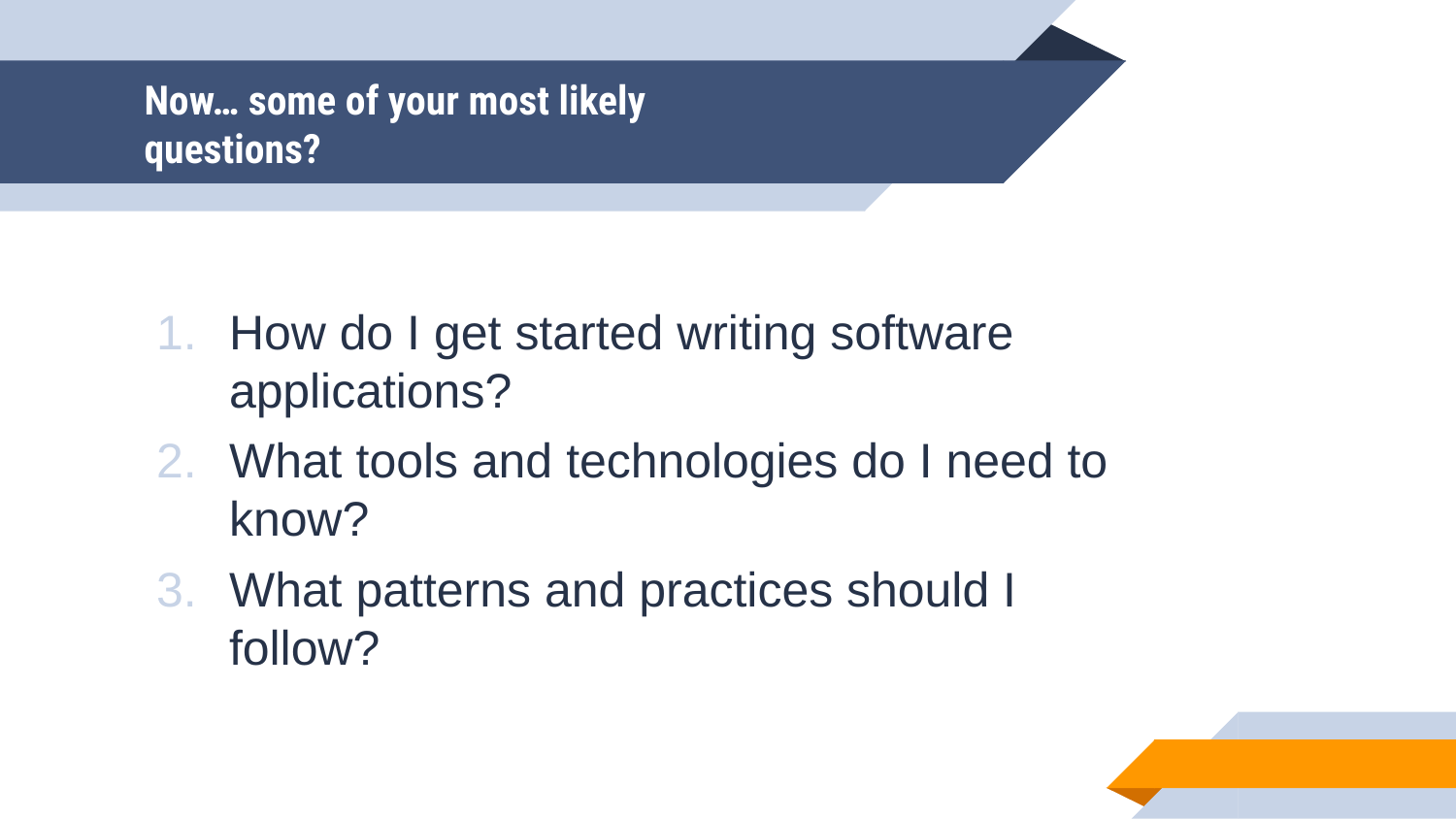

# Now… some of your most likely questions?
How do I get started writing software applications?
What tools and technologies do I need to know?
What patterns and practices should I follow?
13